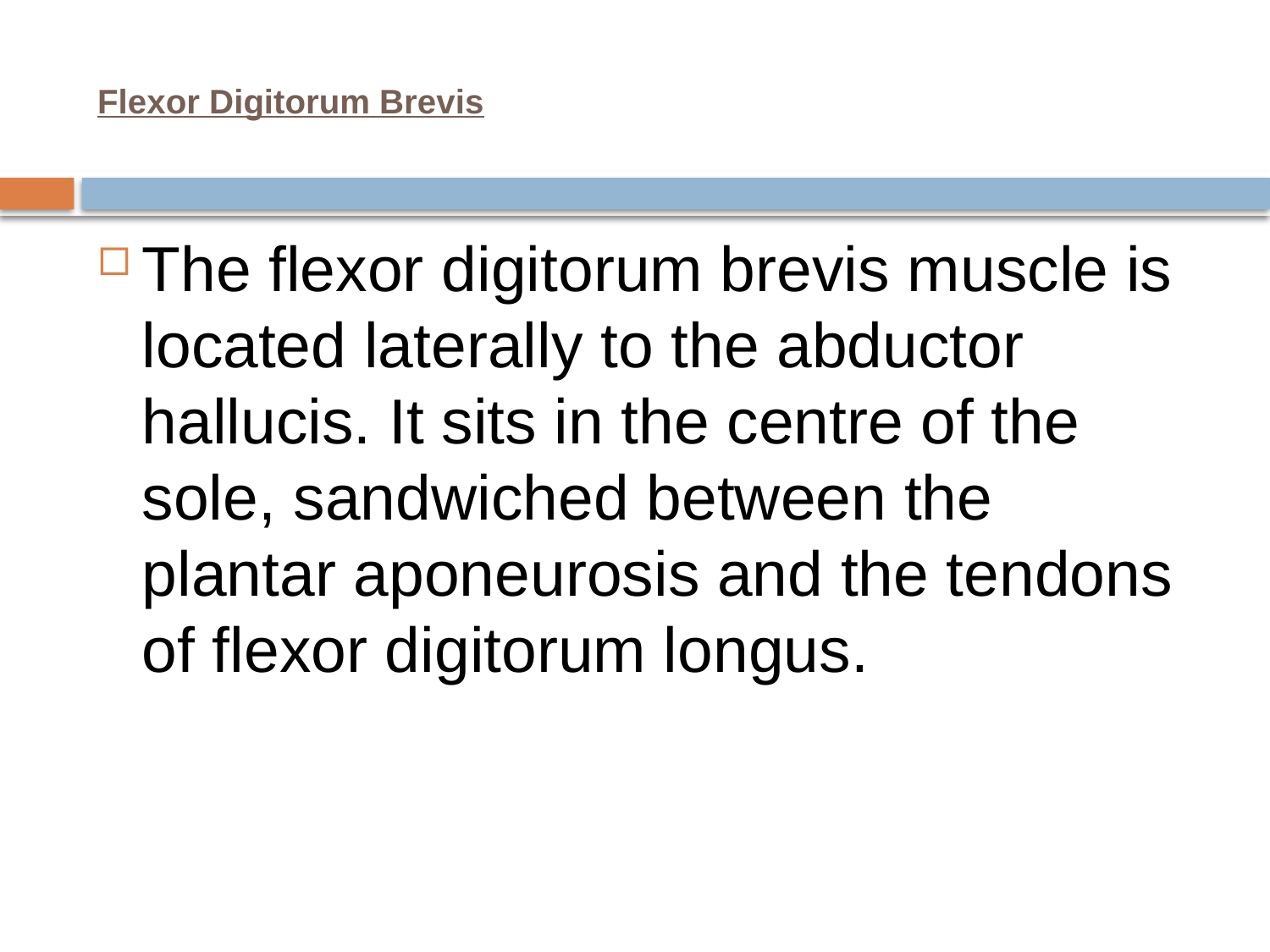

# Flexor Digitorum Brevis
The flexor digitorum brevis muscle is located laterally to the abductor hallucis. It sits in the centre of the sole, sandwiched between the plantar aponeurosis and the tendons of flexor digitorum longus.